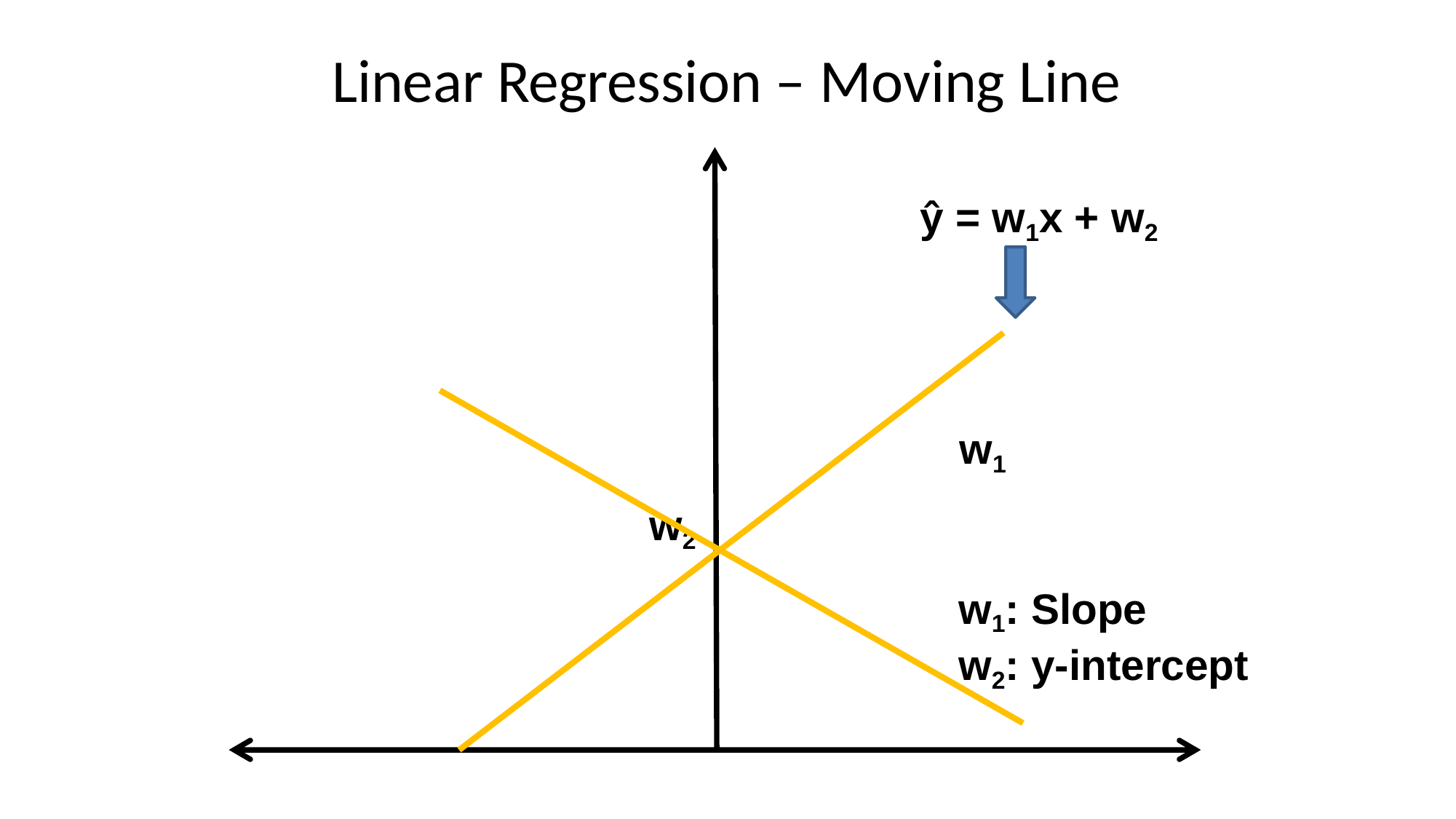

# Linear Regression – Moving Line

ŷ = w1x + w2

w1
w2
w1: Slope
w2: y-intercept
Sensitivity: Internal